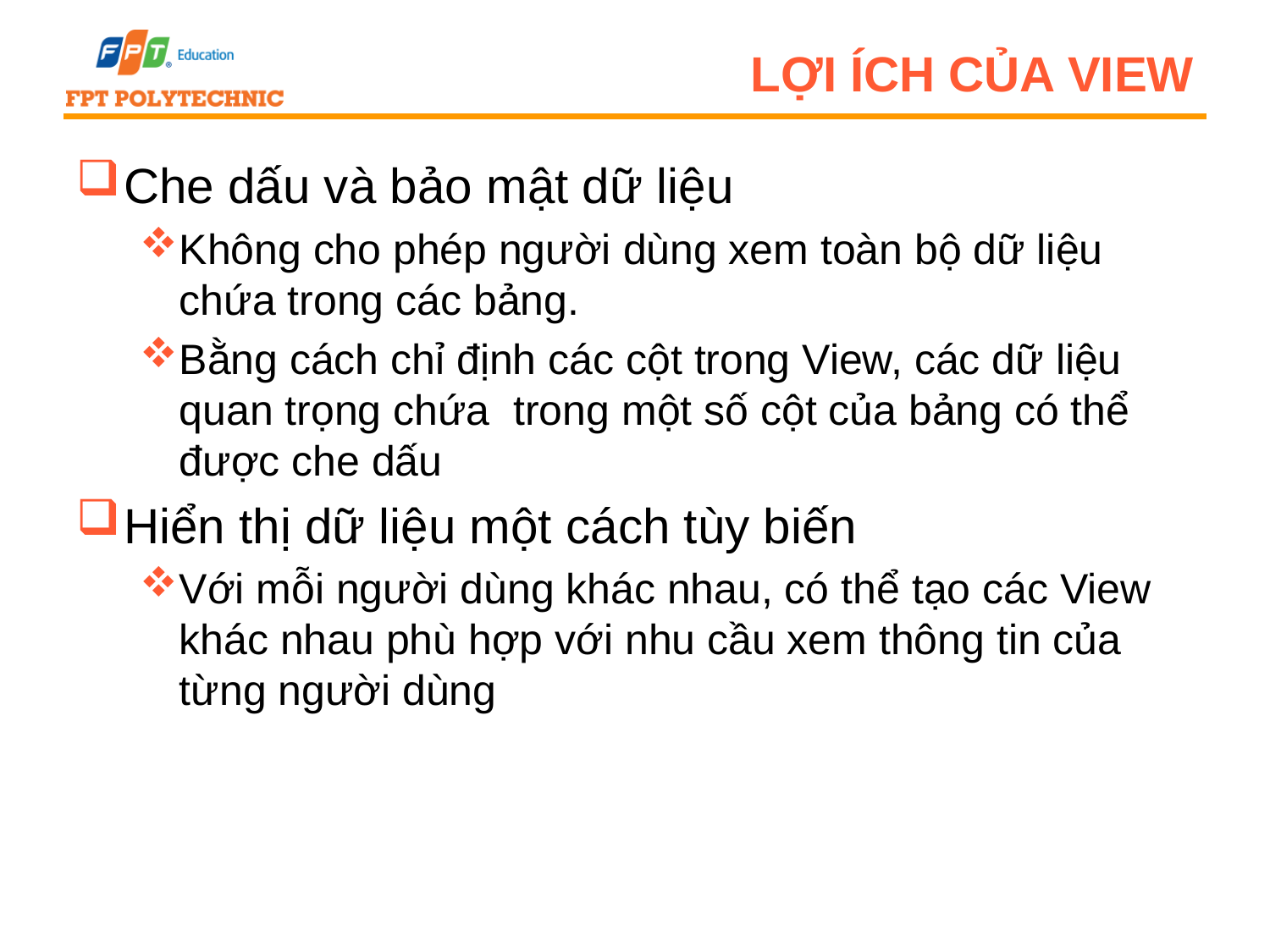

# Lợi ích của View
Che dấu và bảo mật dữ liệu
Không cho phép người dùng xem toàn bộ dữ liệu chứa trong các bảng.
Bằng cách chỉ định các cột trong View, các dữ liệu quan trọng chứa  trong một số cột của bảng có thể được che dấu
Hiển thị dữ liệu một cách tùy biến
Với mỗi người dùng khác nhau, có thể tạo các View khác nhau phù hợp với nhu cầu xem thông tin của từng người dùng